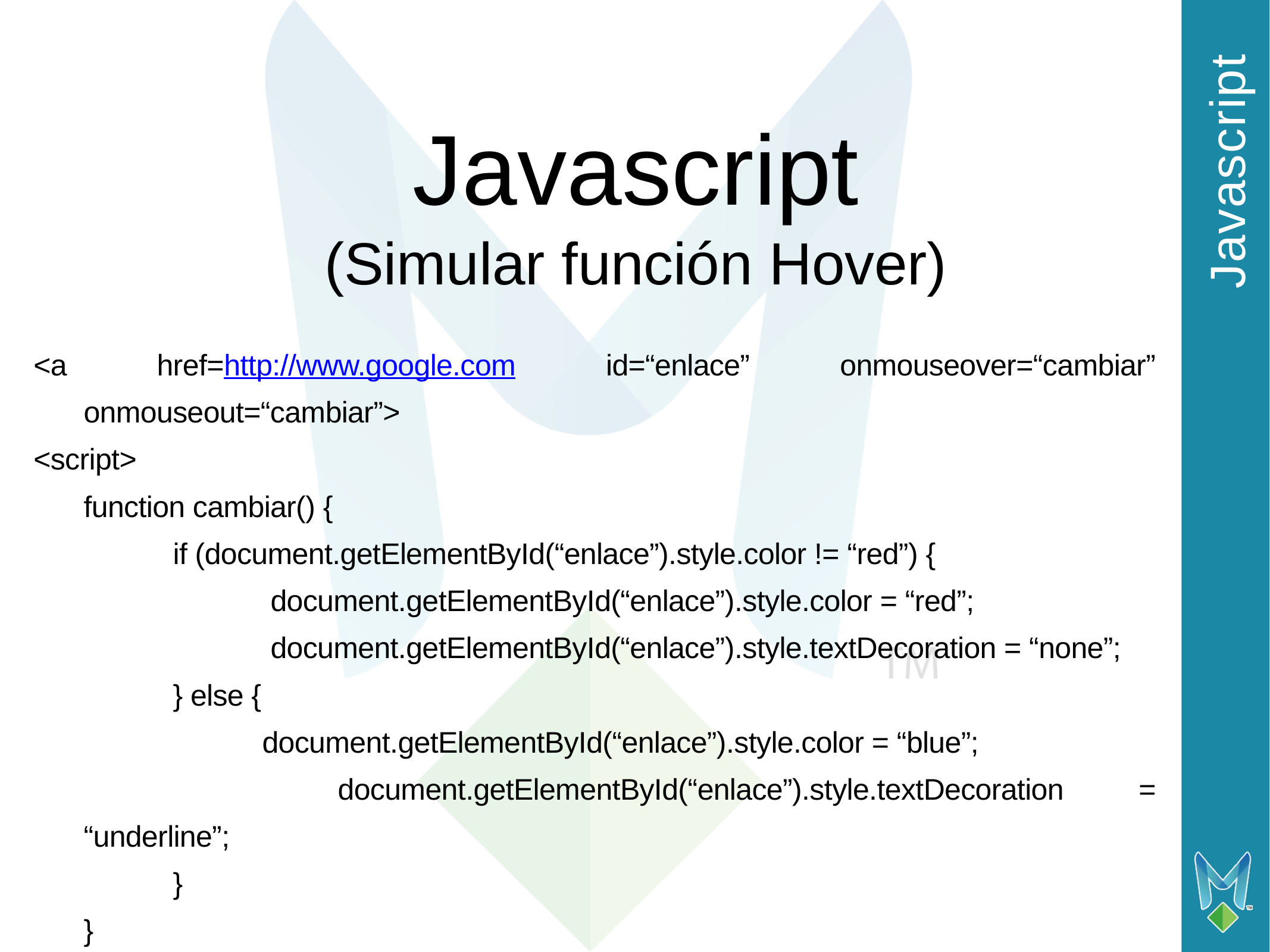

Javascript
# Javascript (Simular función Hover)
<a href=http://www.google.com id=“enlace” onmouseover=“cambiar” onmouseout=“cambiar”>
<script>
	function cambiar() {
		if (document.getElementById(“enlace”).style.color != “red”) {
			 document.getElementById(“enlace”).style.color = “red”;
			 document.getElementById(“enlace”).style.textDecoration = “none”;
		} else {
			document.getElementById(“enlace”).style.color = “blue”;
			 document.getElementById(“enlace”).style.textDecoration = “underline”;
		}
	}
</script>